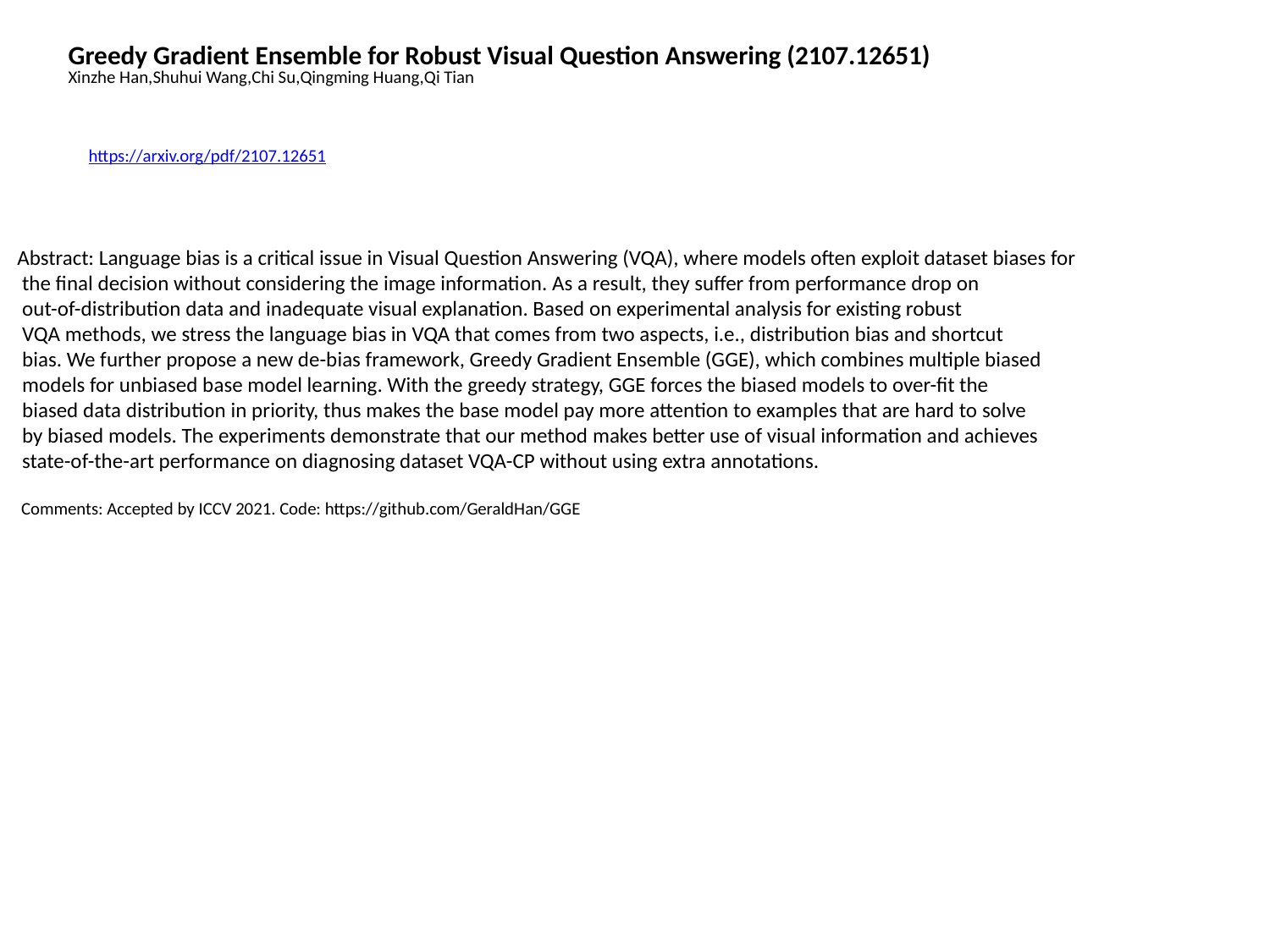

Greedy Gradient Ensemble for Robust Visual Question Answering (2107.12651)
Xinzhe Han,Shuhui Wang,Chi Su,Qingming Huang,Qi Tian

https://arxiv.org/pdf/2107.12651

Abstract: Language bias is a critical issue in Visual Question Answering (VQA), where models often exploit dataset biases for
 the final decision without considering the image information. As a result, they suffer from performance drop on
 out-of-distribution data and inadequate visual explanation. Based on experimental analysis for existing robust
 VQA methods, we stress the language bias in VQA that comes from two aspects, i.e., distribution bias and shortcut
 bias. We further propose a new de-bias framework, Greedy Gradient Ensemble (GGE), which combines multiple biased
 models for unbiased base model learning. With the greedy strategy, GGE forces the biased models to over-fit the
 biased data distribution in priority, thus makes the base model pay more attention to examples that are hard to solve
 by biased models. The experiments demonstrate that our method makes better use of visual information and achieves
 state-of-the-art performance on diagnosing dataset VQA-CP without using extra annotations.
 Comments: Accepted by ICCV 2021. Code: https://github.com/GeraldHan/GGE